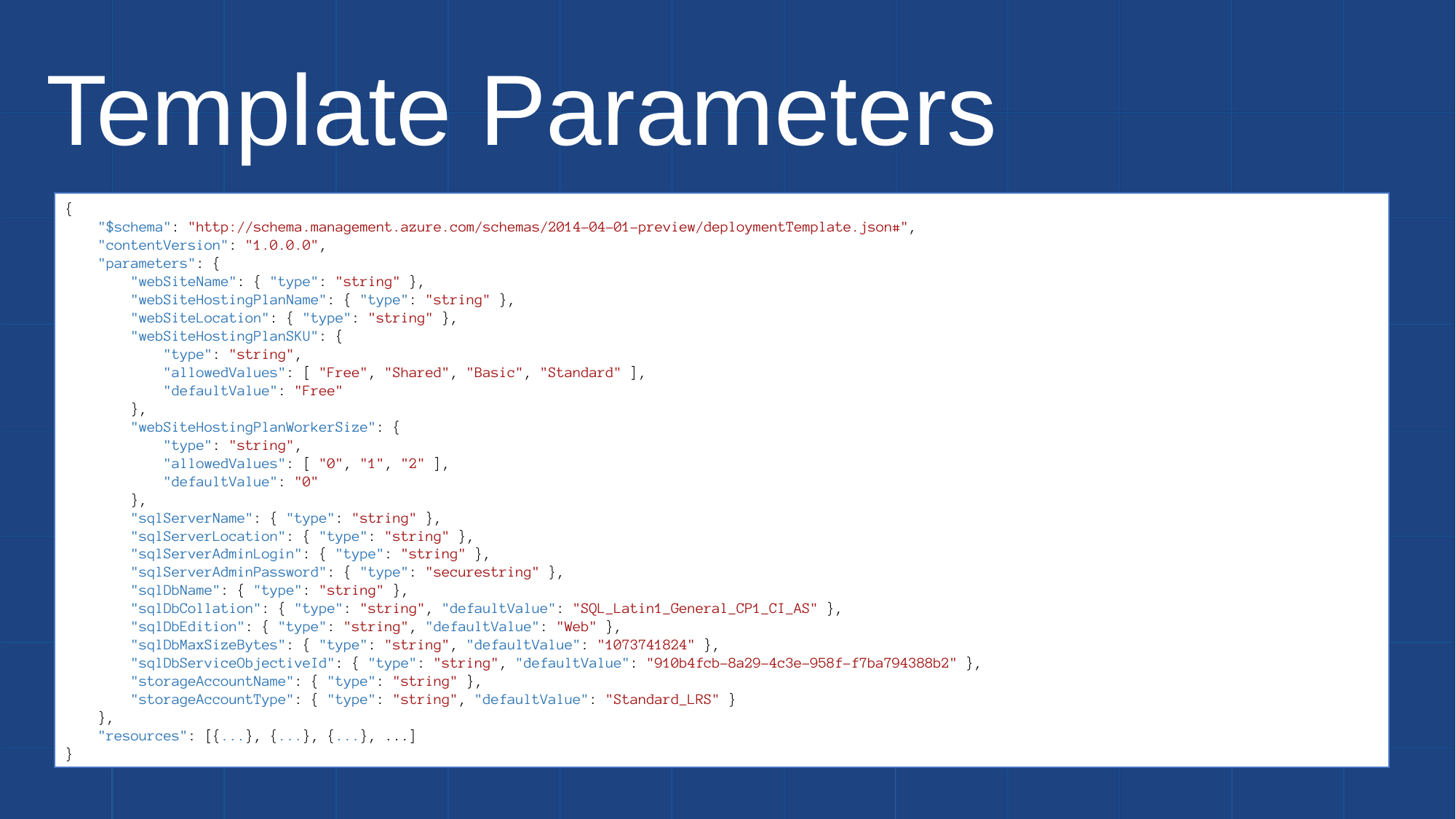

# Template Parameters
{
    "$schema": "http://schema.management.azure.com/schemas/2014-04-01-preview/deploymentTemplate.json#",
    "contentVersion": "1.0.0.0",
    "parameters": {
        "webSiteName": { "type": "string" },
        "webSiteHostingPlanName": { "type": "string" },
        "webSiteLocation": { "type": "string" },
        "webSiteHostingPlanSKU": {
            "type": "string",
            "allowedValues": [ "Free", "Shared", "Basic", "Standard" ],
            "defaultValue": "Free"
        },
        "webSiteHostingPlanWorkerSize": {
            "type": "string",
            "allowedValues": [ "0", "1", "2" ],
            "defaultValue": "0"
        },
        "sqlServerName": { "type": "string" },
        "sqlServerLocation": { "type": "string" },
        "sqlServerAdminLogin": { "type": "string" },
        "sqlServerAdminPassword": { "type": "securestring" },
        "sqlDbName": { "type": "string" },
        "sqlDbCollation": { "type": "string", "defaultValue": "SQL_Latin1_General_CP1_CI_AS" },
        "sqlDbEdition": { "type": "string", "defaultValue": "Web" },
        "sqlDbMaxSizeBytes": { "type": "string", "defaultValue": "1073741824" },
        "sqlDbServiceObjectiveId": { "type": "string", "defaultValue": "910b4fcb-8a29-4c3e-958f-f7ba794388b2" },
        "storageAccountName": { "type": "string" },
        "storageAccountType": { "type": "string", "defaultValue": "Standard_LRS" }
    },
    "resources": [{...}, {...}, {...}, ...]
}